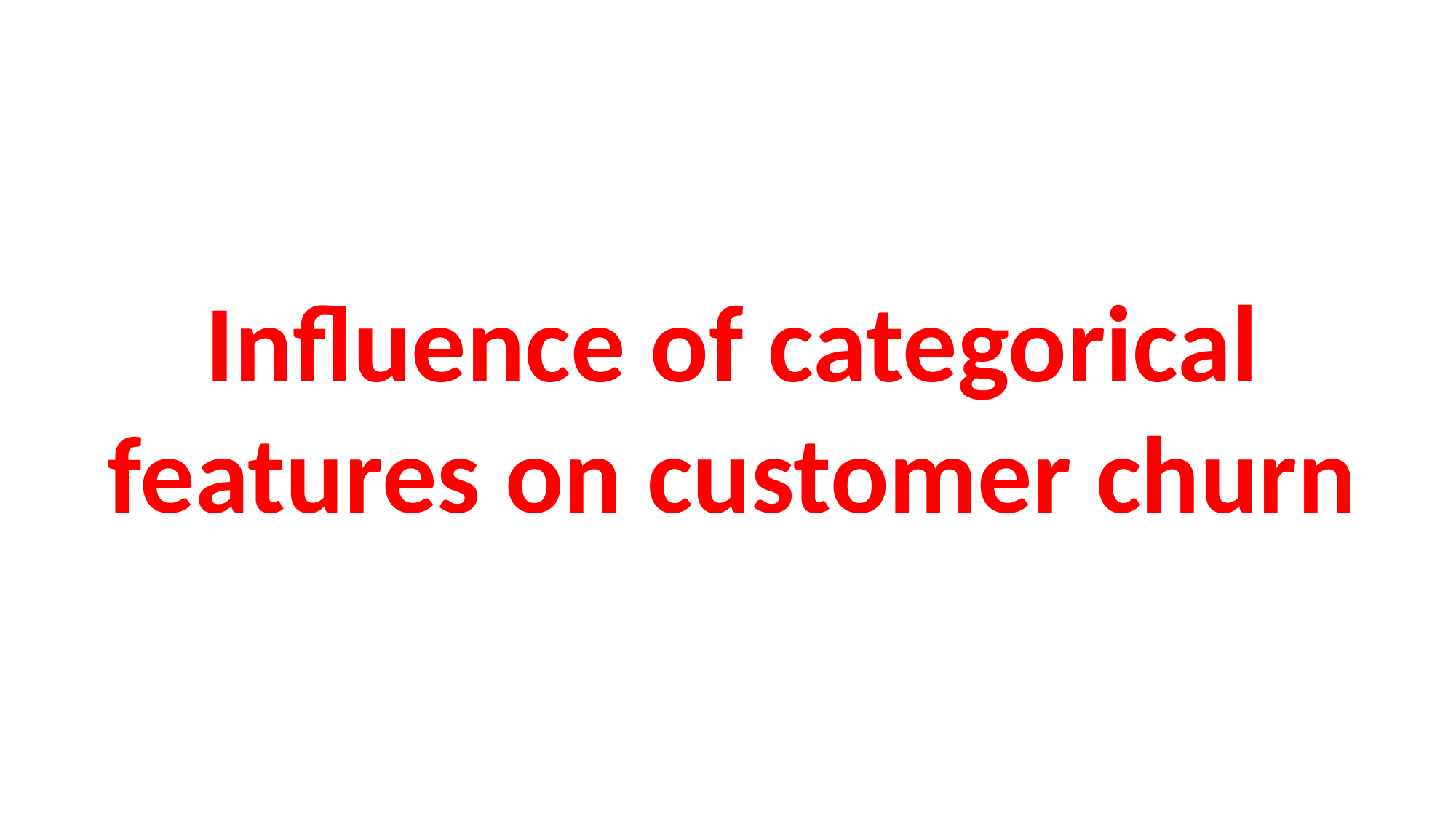

Influence of categorical features on customer churn